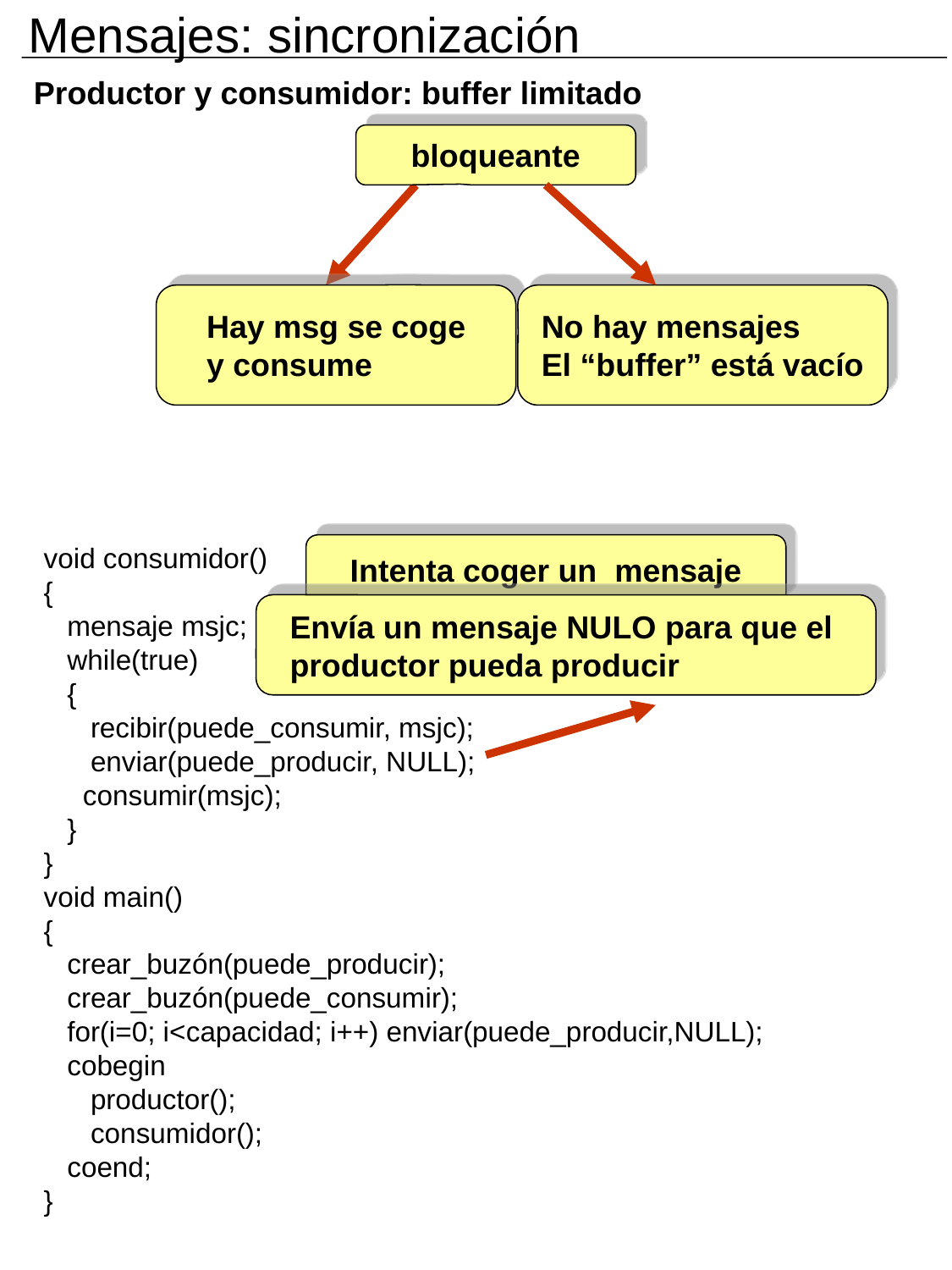

Mensajes: sincronización

Productor y consumidor: buffer limitado

void consumidor()
{
   mensaje msjc;
   while(true)
   {
      recibir(puede_consumir, msjc);
      enviar(puede_producir, NULL);
     consumir(msjc);
   }
}
void main()
{
   crear_buzón(puede_producir);
   crear_buzón(puede_consumir);
   for(i=0; i<capacidad; i++) enviar(puede_producir,NULL);
   cobegin
      productor();
      consumidor();
   coend;
}

bloqueante

Hay msg se coge
y consume
No hay mensajes
El “buffer” está vacío
Intenta coger un  mensaje
Envía un mensaje NULO para que el
productor pueda producir